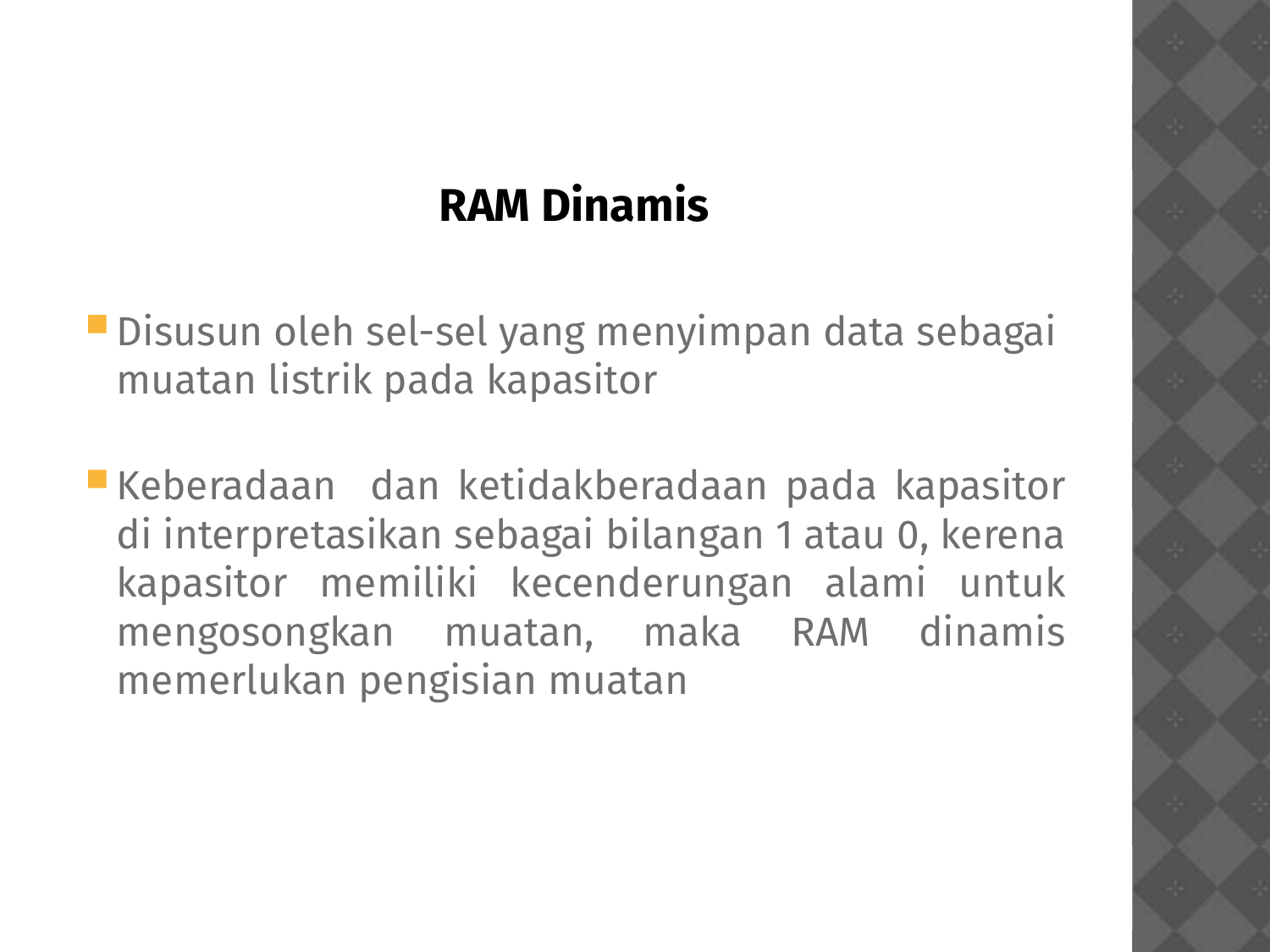

RAM Dinamis

Disusun oleh sel-sel yang menyimpan data sebagai muatan listrik pada kapasitor

Keberadaan  dan ketidakberadaan pada kapasitor di interpretasikan sebagai bilangan 1 atau 0, kerena kapasitor memiliki kecenderungan alami untuk mengosongkan muatan, maka RAM dinamis memerlukan pengisian muatan